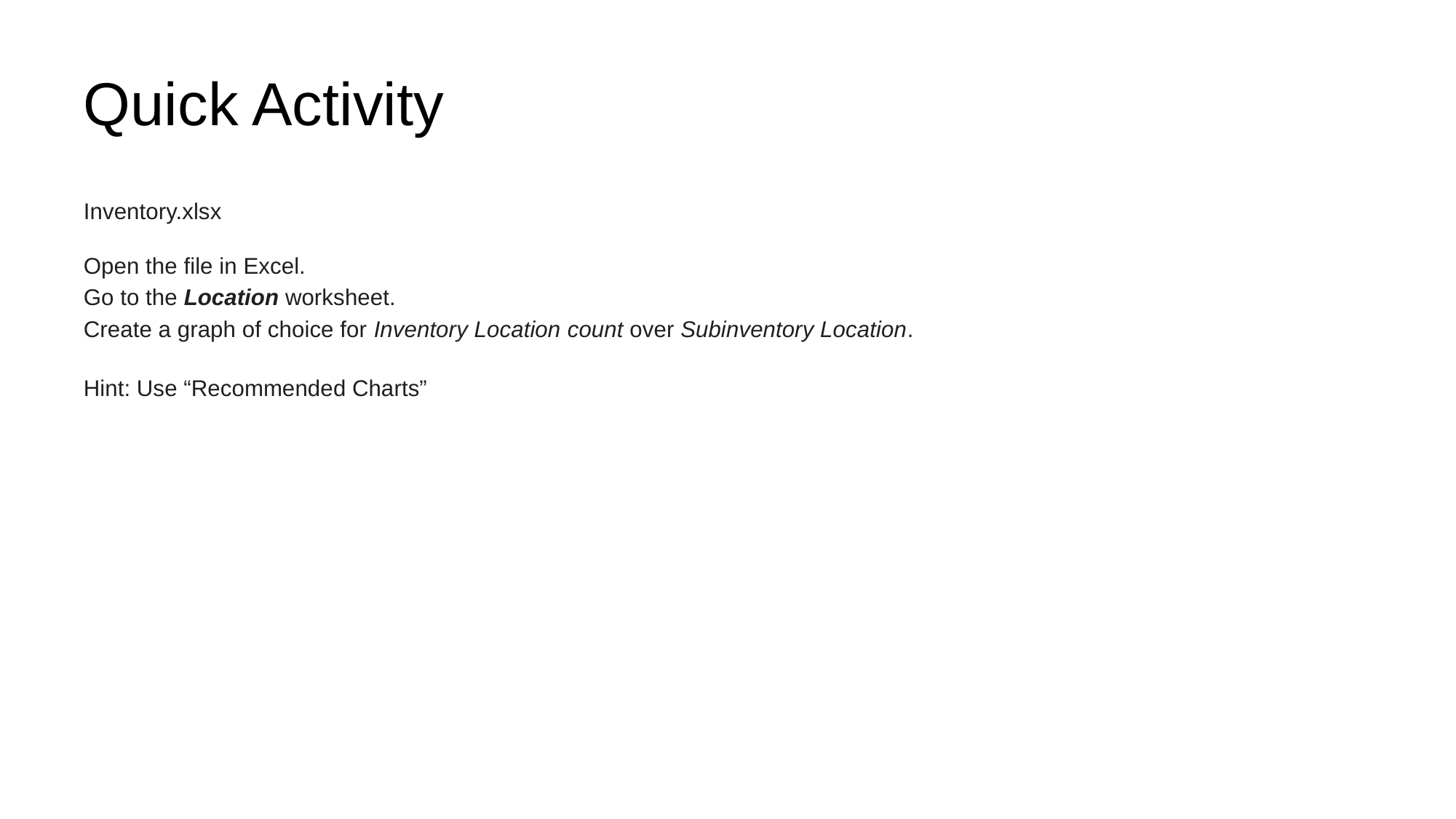

# Quick Activity
Inventory.xlsx
Open the file in Excel.
Go to the Location worksheet.
Create a graph of choice for Inventory Location count over Subinventory Location.
Hint: Use “Recommended Charts”